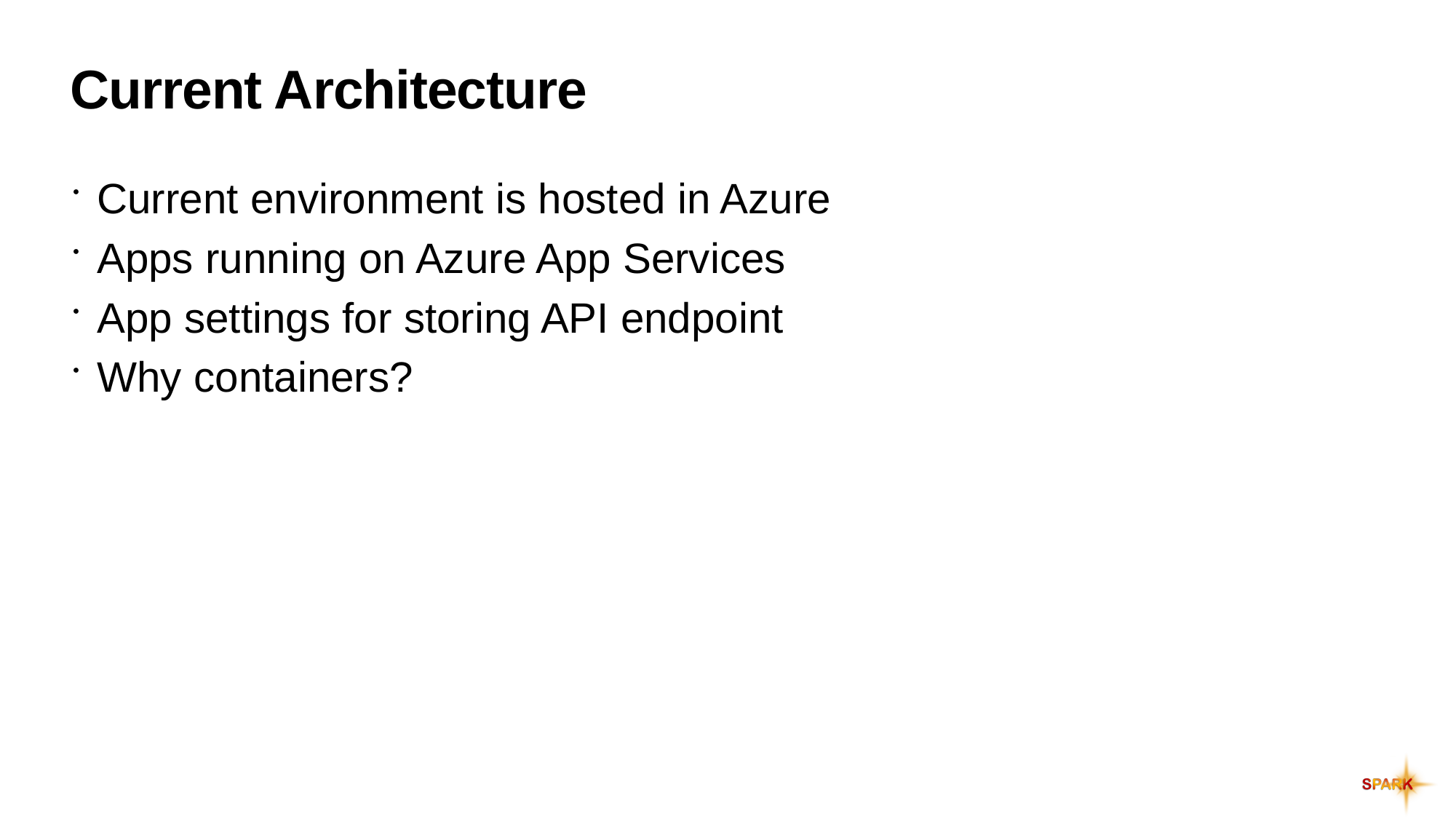

# Current Architecture
Current environment is hosted in Azure
Apps running on Azure App Services
App settings for storing API endpoint
Why containers?